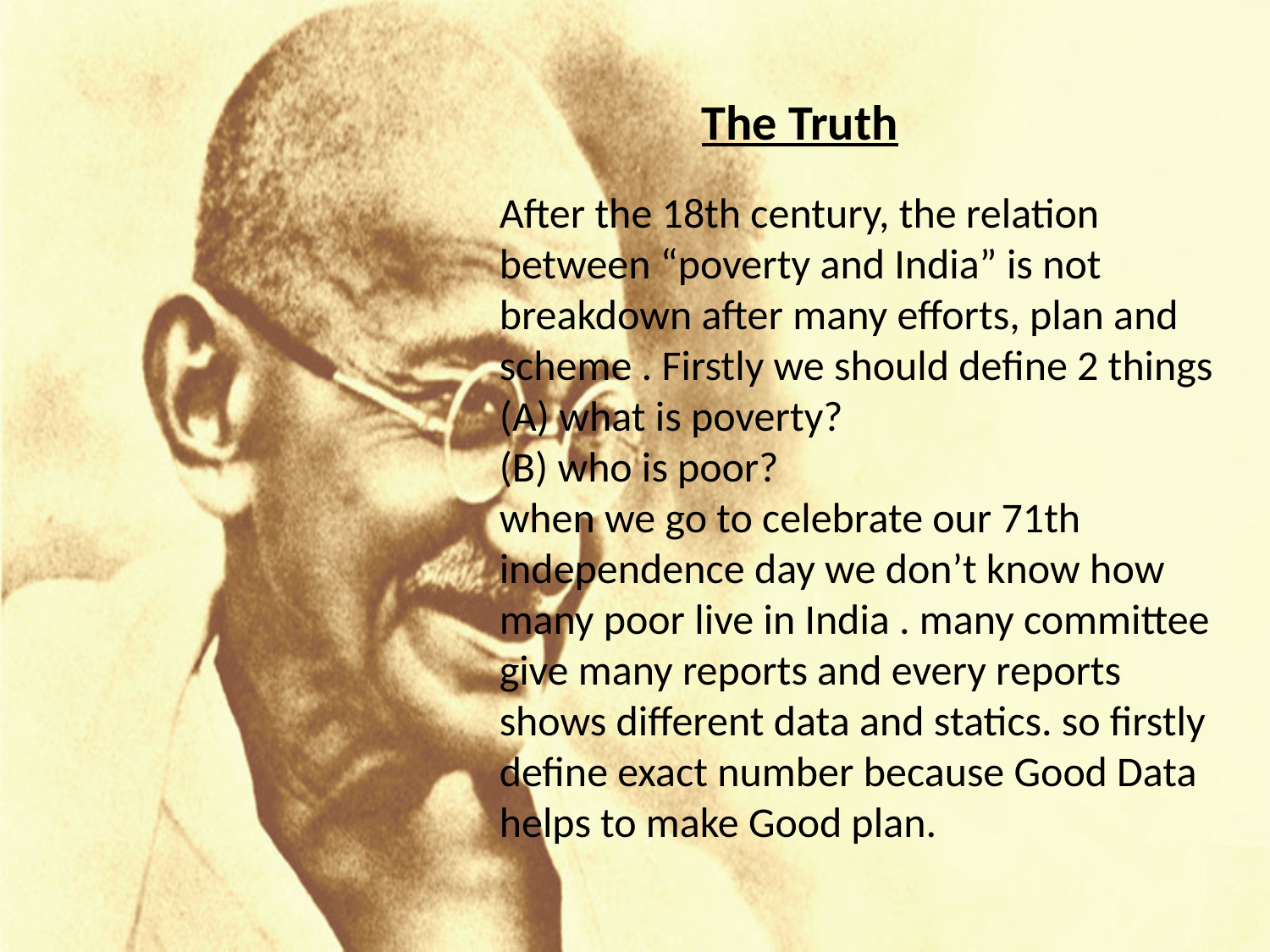

The Truth
After the 18th century, the relation between “poverty and India” is not breakdown after many efforts, plan and scheme . Firstly we should define 2 things
(A) what is poverty?
(B) who is poor?
when we go to celebrate our 71th independence day we don’t know how many poor live in India . many committee give many reports and every reports shows different data and statics. so firstly define exact number because Good Data helps to make Good plan.